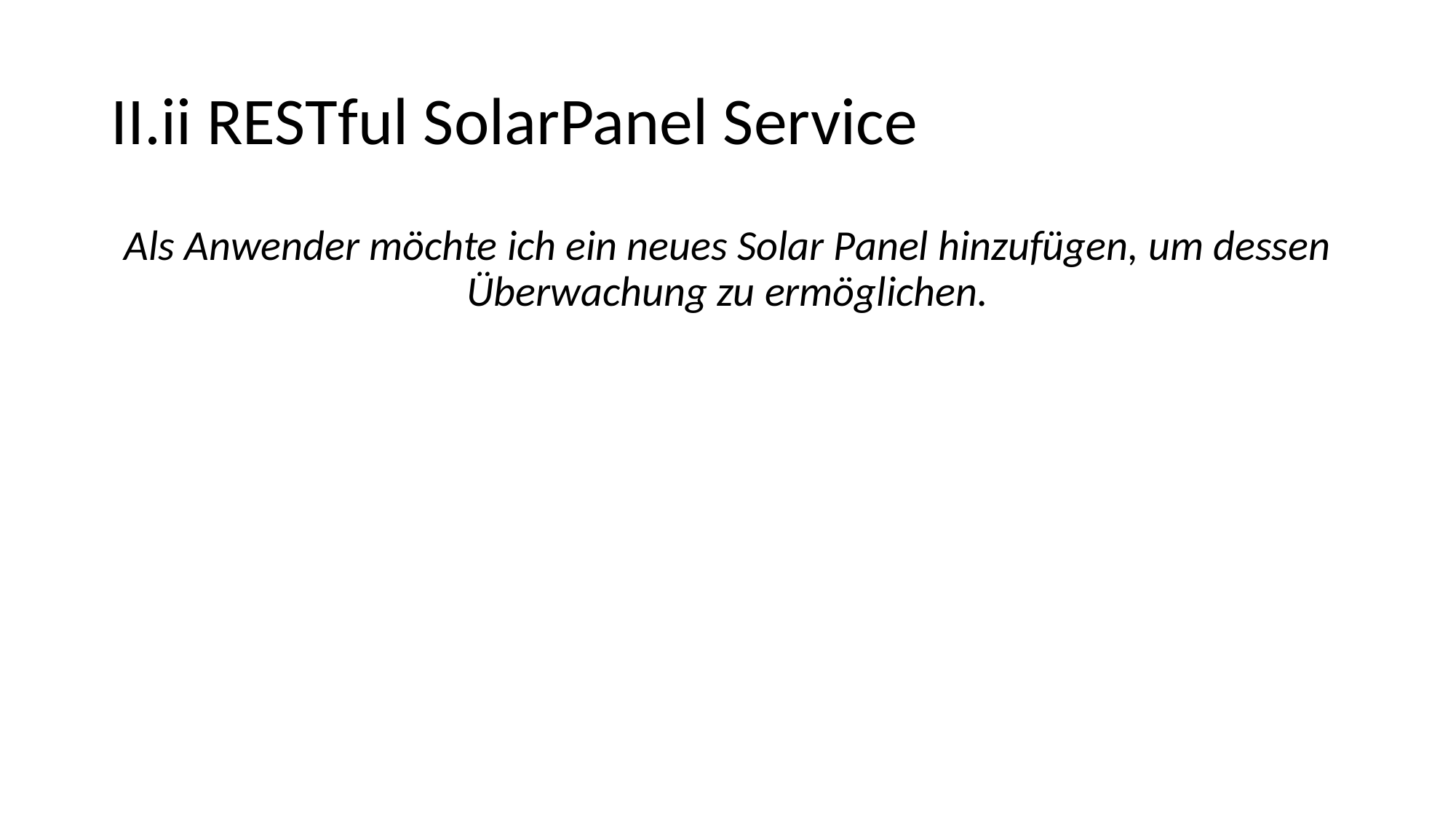

# II.ii RESTful SolarPanel Service
Als Anwender möchte ich ein neues Solar Panel hinzufügen, um dessen Überwachung zu ermöglichen.